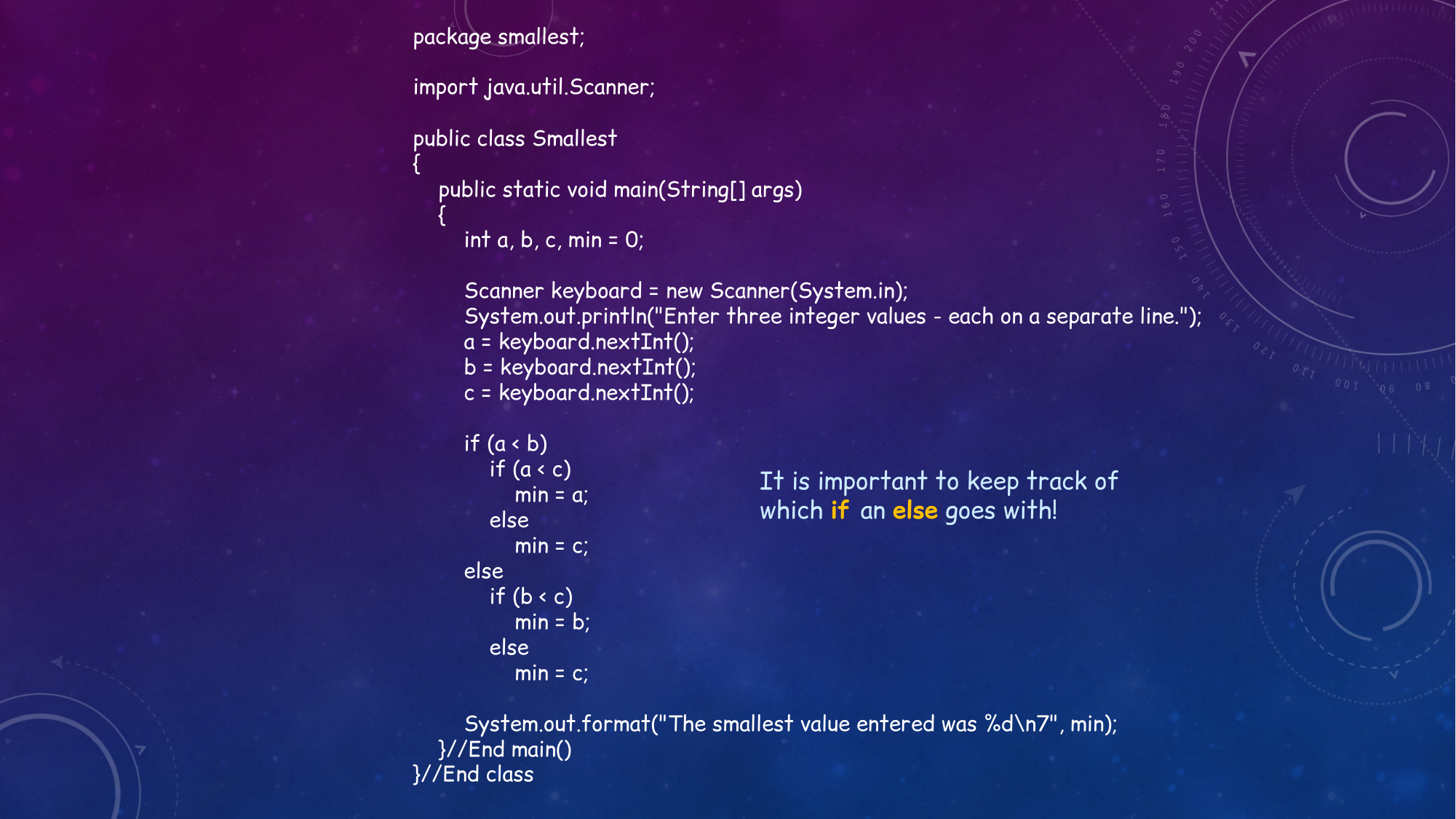

package smallest;

import java.util.Scanner;

public class Smallest
{
    public static void main(String[] args)
    {
        int a, b, c, min = 0;

        Scanner keyboard = new Scanner(System.in);
        System.out.println("Enter three integer values - each on a separate line.");
        a = keyboard.nextInt();
        b = keyboard.nextInt();
        c = keyboard.nextInt();

        if (a < b)
            if (a < c)
                min = a;
            else
                min = c;
        else
            if (b < c)
                min = b;
            else
                min = c;

        System.out.format("The smallest value entered was %d\n7", min);
    }//End main()
}//End class
It is important to keep track of
which if an else goes with!